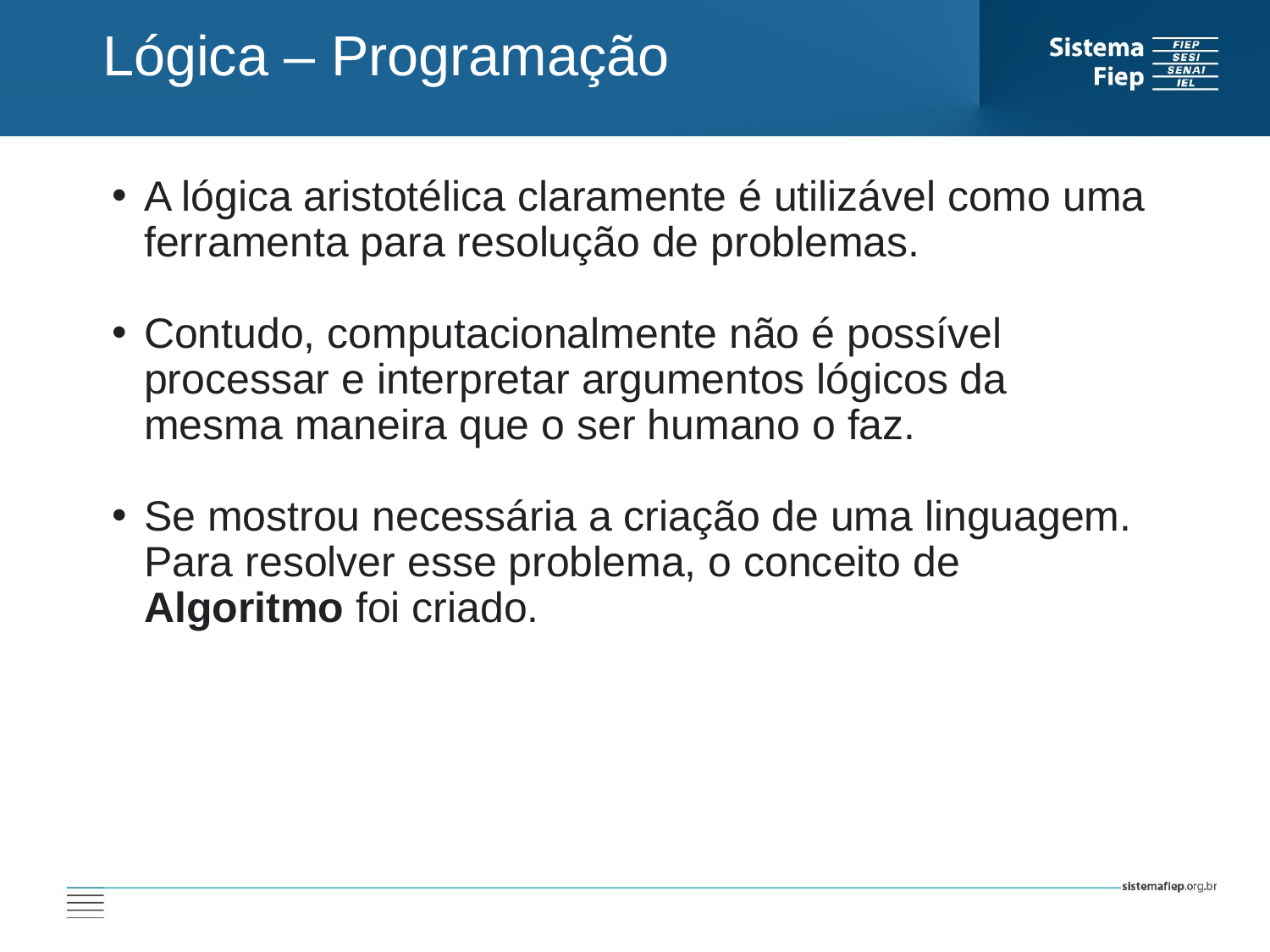

Lógica – Programação

A lógica aristotélica claramente é utilizável como uma ferramenta para resolução de problemas.

Contudo, computacionalmente não é possível processar e interpretar argumentos lógicos da mesma maneira que o ser humano o faz.

Se mostrou necessária a criação de uma linguagem. Para resolver esse problema, o conceito de Algoritmo foi criado.

AT